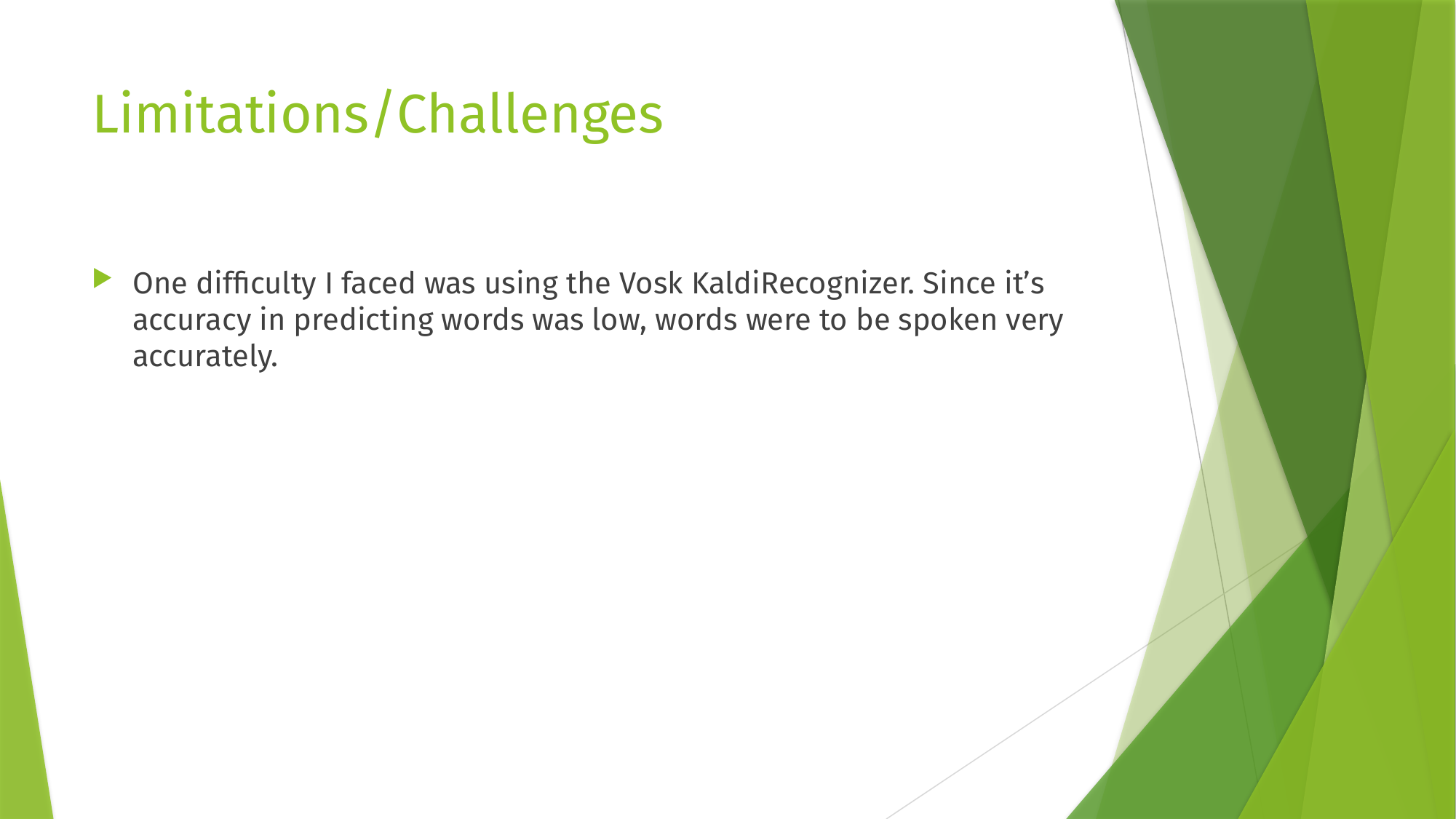

# Limitations/Challenges
One difficulty I faced was using the Vosk KaldiRecognizer. Since it’s accuracy in predicting words was low, words were to be spoken very accurately.